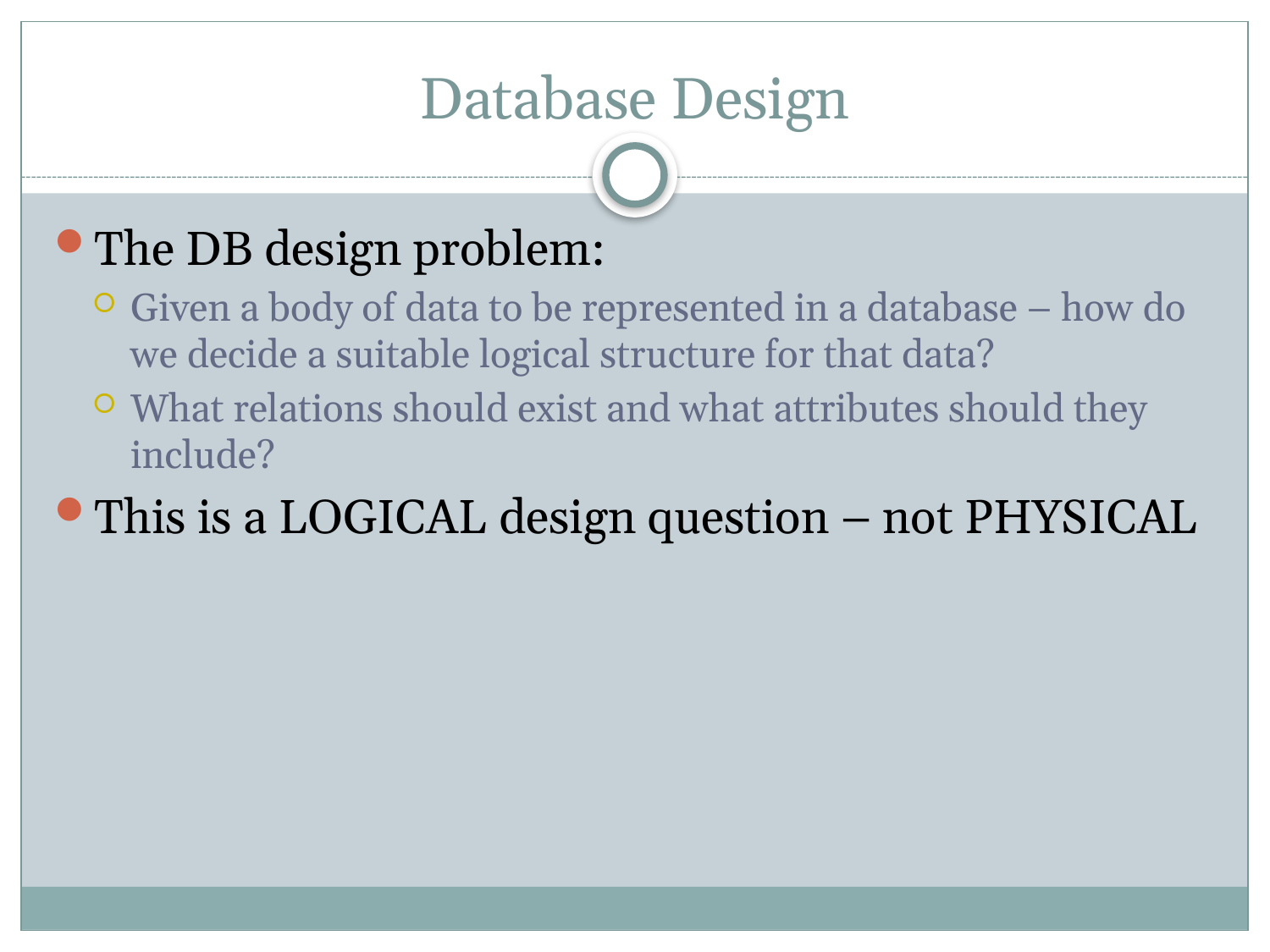

# Database Design
The DB design problem:
Given a body of data to be represented in a database – how do we decide a suitable logical structure for that data?
What relations should exist and what attributes should they include?
This is a LOGICAL design question – not PHYSICAL